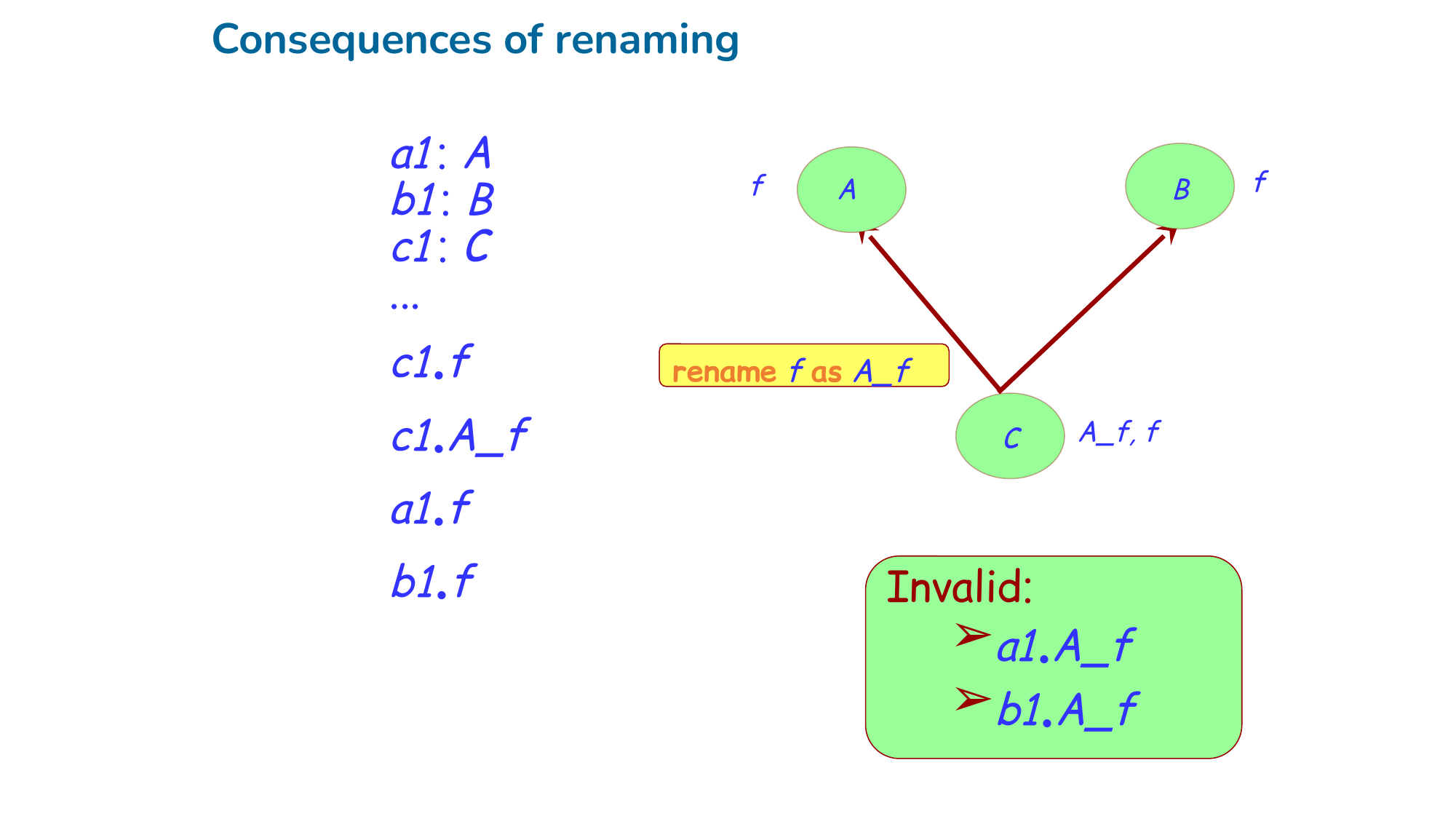

# Consequences of renaming
a1 : A
b1 : B
c1 : C
...
c1.f
c1.A_f
a1.f
b1.f

A
B
f
f
rename f as A_f

C
A_f, f
Invalid:
a1.A_f
b1.A_f